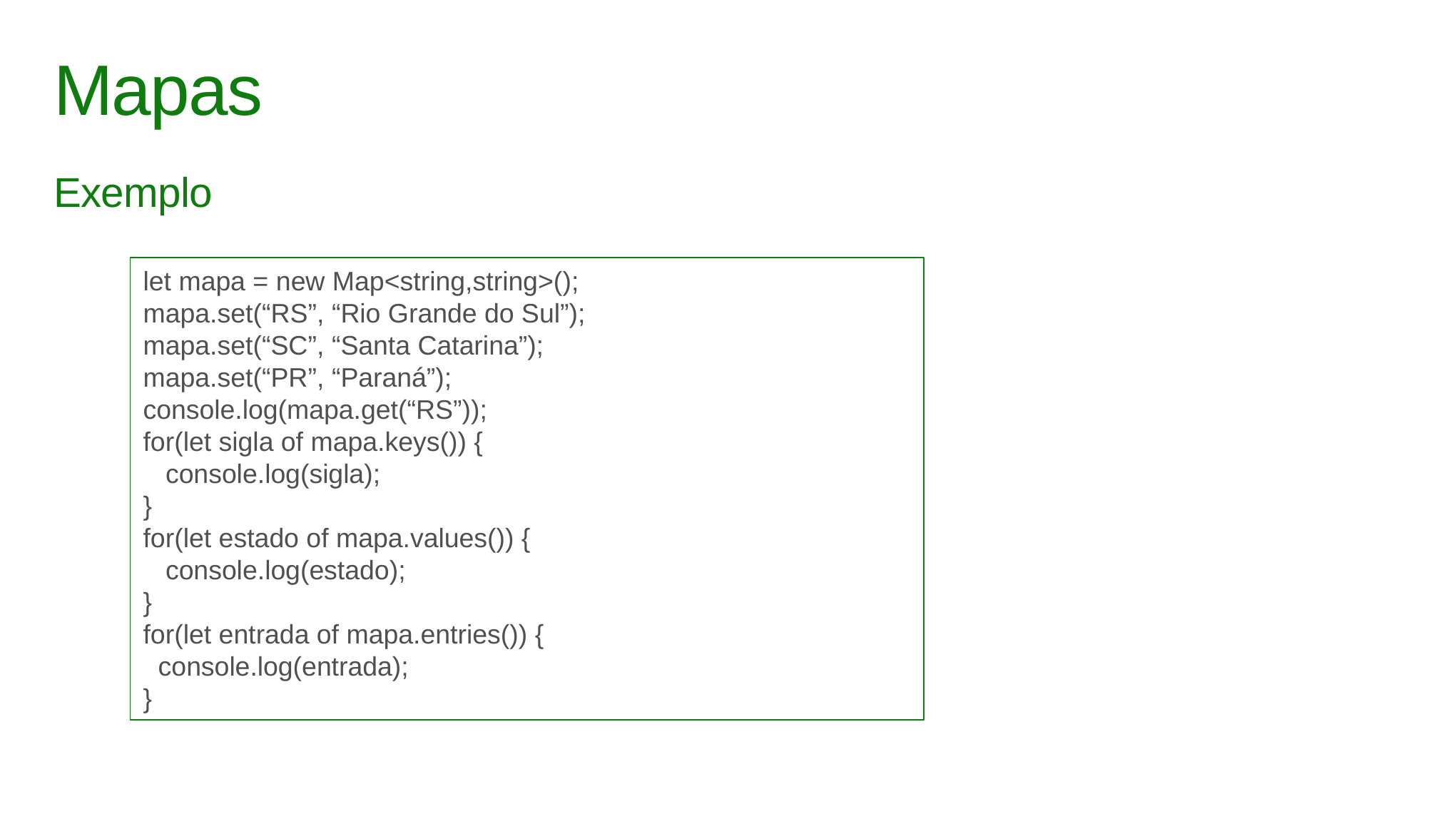

# Mapas
Exemplo
let mapa = new Map<string,string>();
mapa.set(“RS”, “Rio Grande do Sul”);
mapa.set(“SC”, “Santa Catarina”);
mapa.set(“PR”, “Paraná”);
console.log(mapa.get(“RS”));
for(let sigla of mapa.keys()) {
   console.log(sigla);
}
for(let estado of mapa.values()) {
   console.log(estado);
}
for(let entrada of mapa.entries()) {
  console.log(entrada);
}